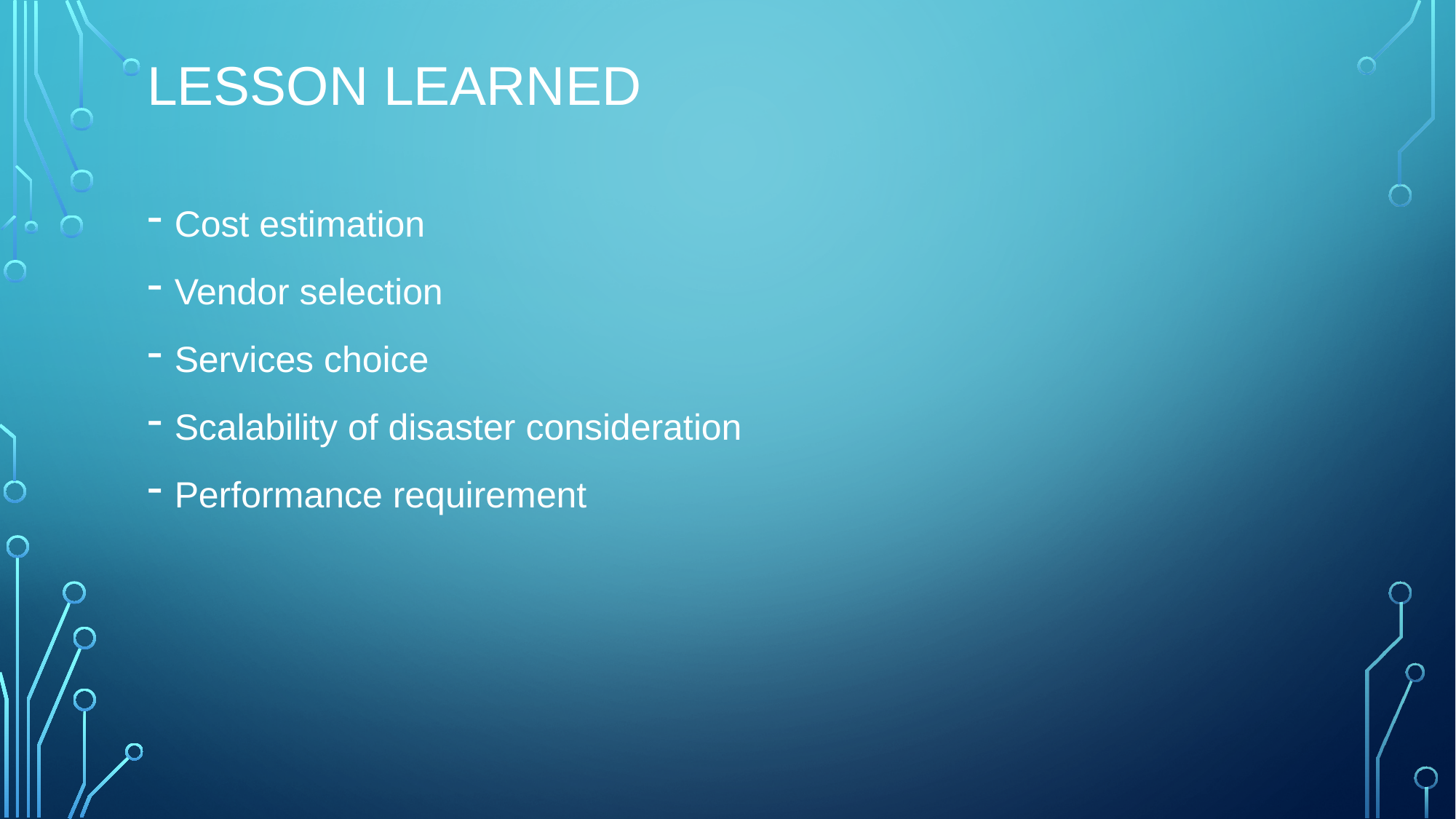

# Lesson learned
Cost estimation
Vendor selection
Services choice
Scalability of disaster consideration
Performance requirement